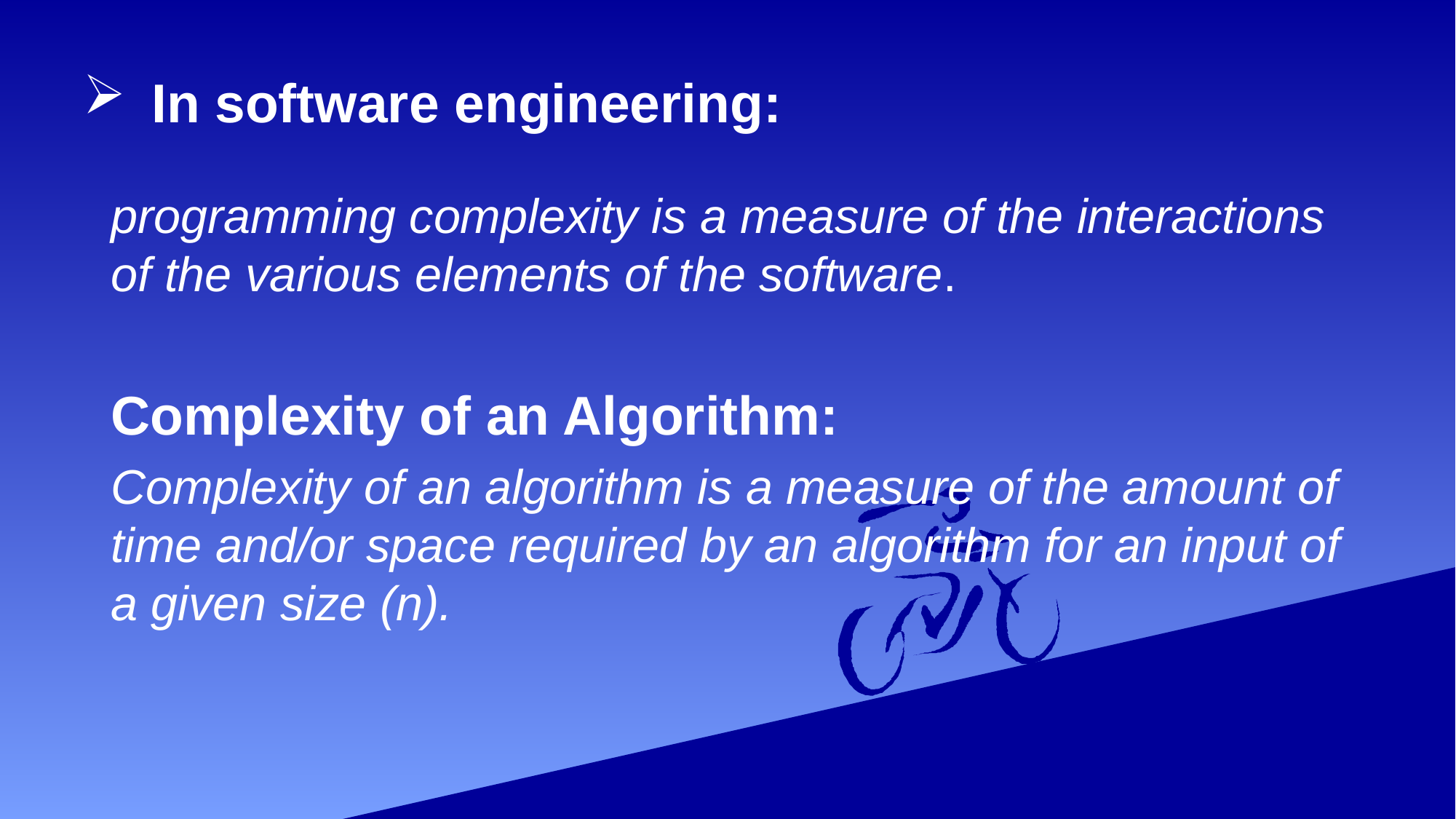

# In software engineering:
programming complexity is a measure of the interactions of the various elements of the software.

Complexity of an Algorithm:
Complexity of an algorithm is a measure of the amount of time and/or space required by an algorithm for an input of a given size (n).